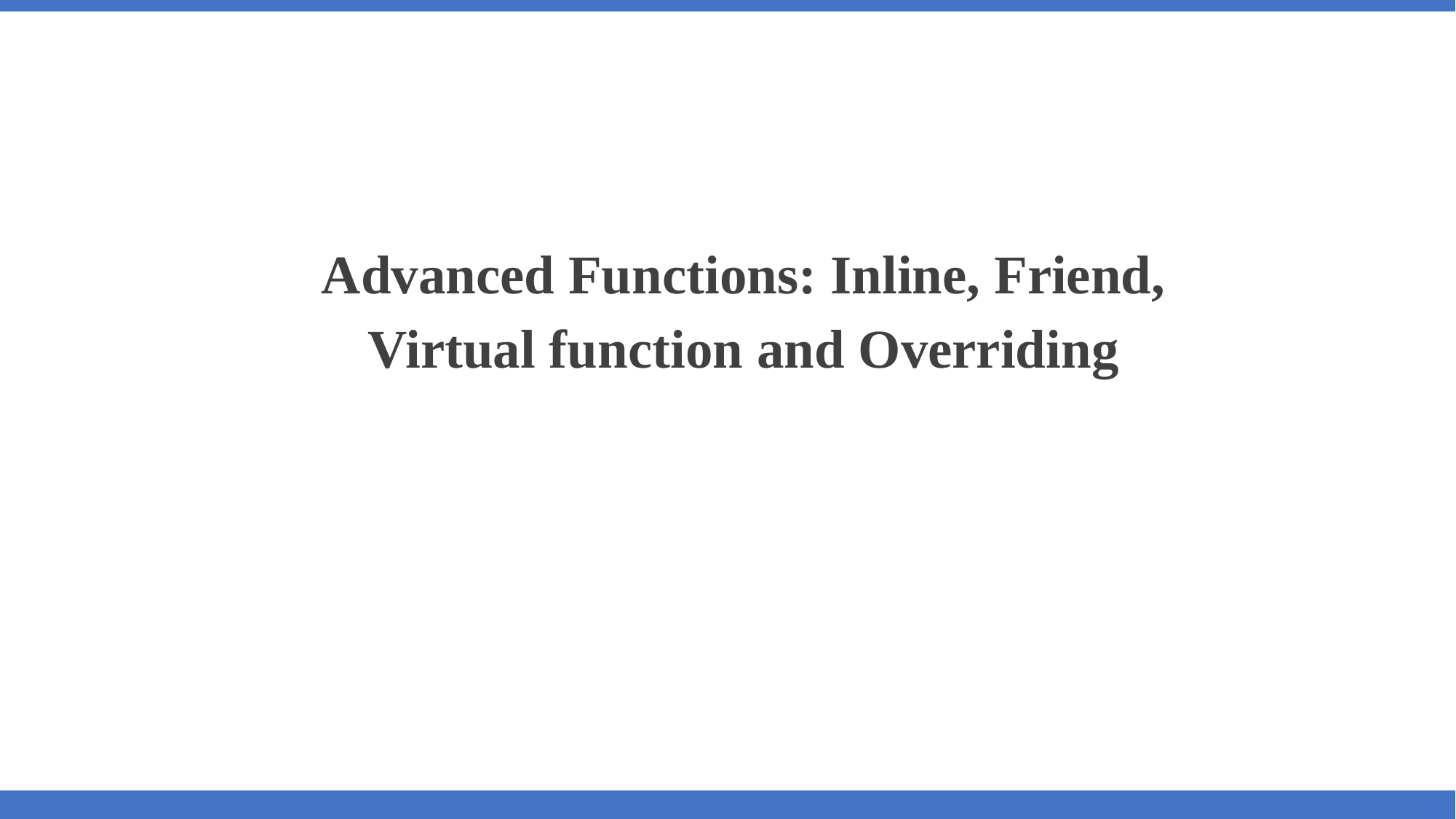

Advanced Functions: Inline, Friend,
Virtual function and Overriding